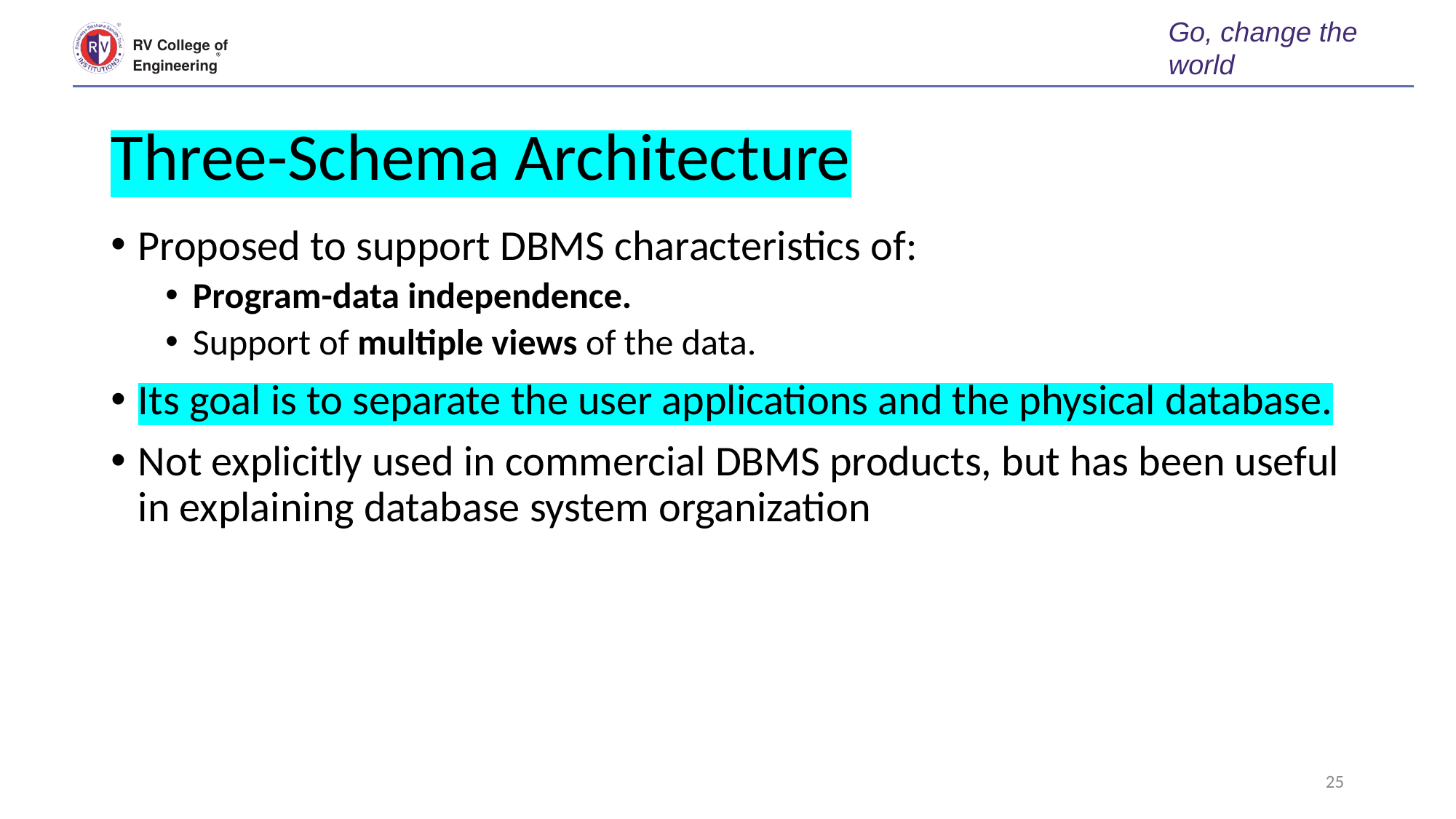

Go, change the world

RV College of
Engineering
# Three-Schema Architecture

Proposed to support DBMS characteristics of:
Program-data independence.
Support of multiple views of the data.
Its goal is to separate the user applications and the physical database.
Not explicitly used in commercial DBMS products, but has been useful in explaining database system organization

25